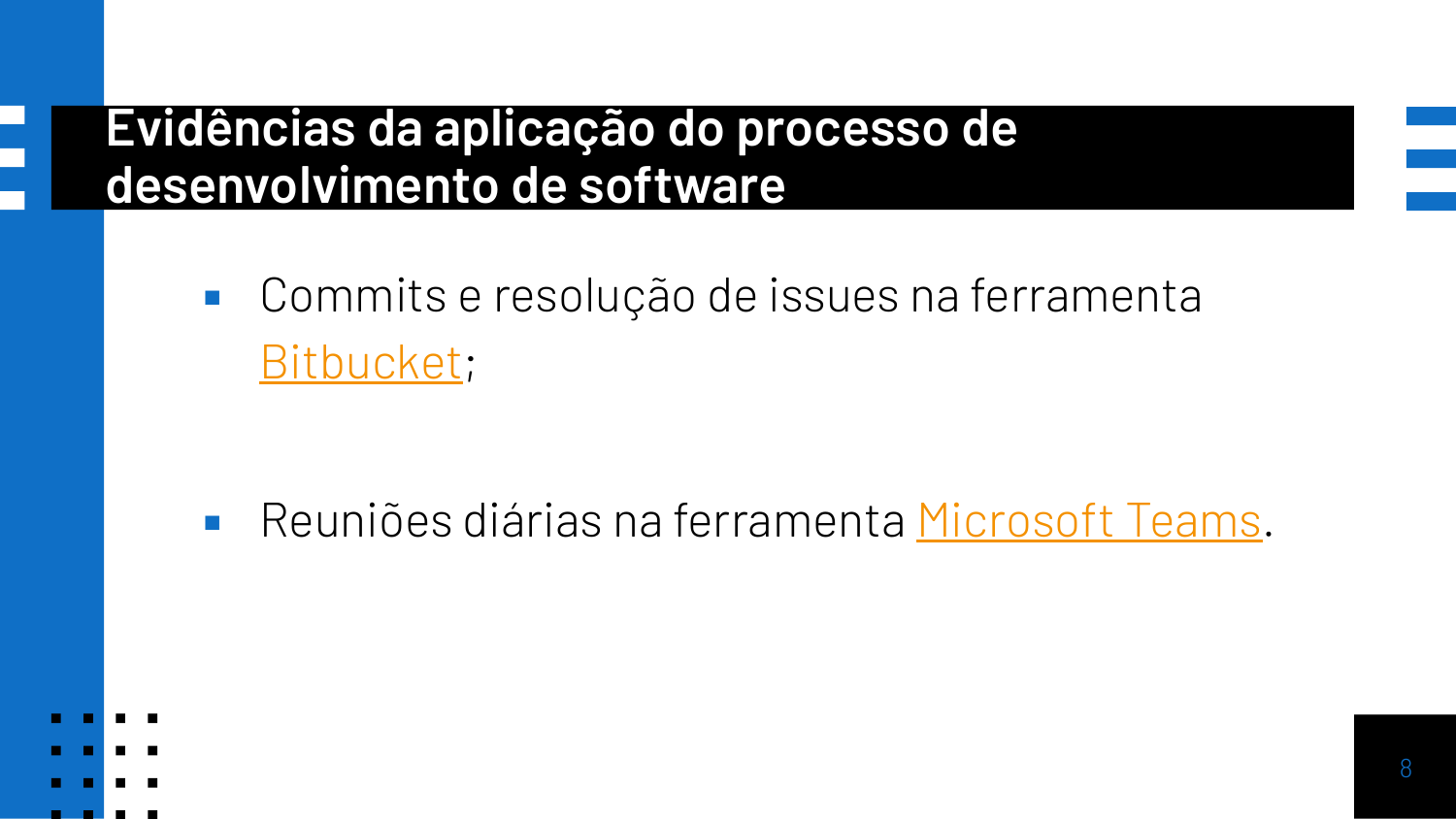

# Evidências da aplicação do processo de desenvolvimento de software
Commits e resolução de issues na ferramenta Bitbucket;

Reuniões diárias na ferramenta Microsoft Teams.
8